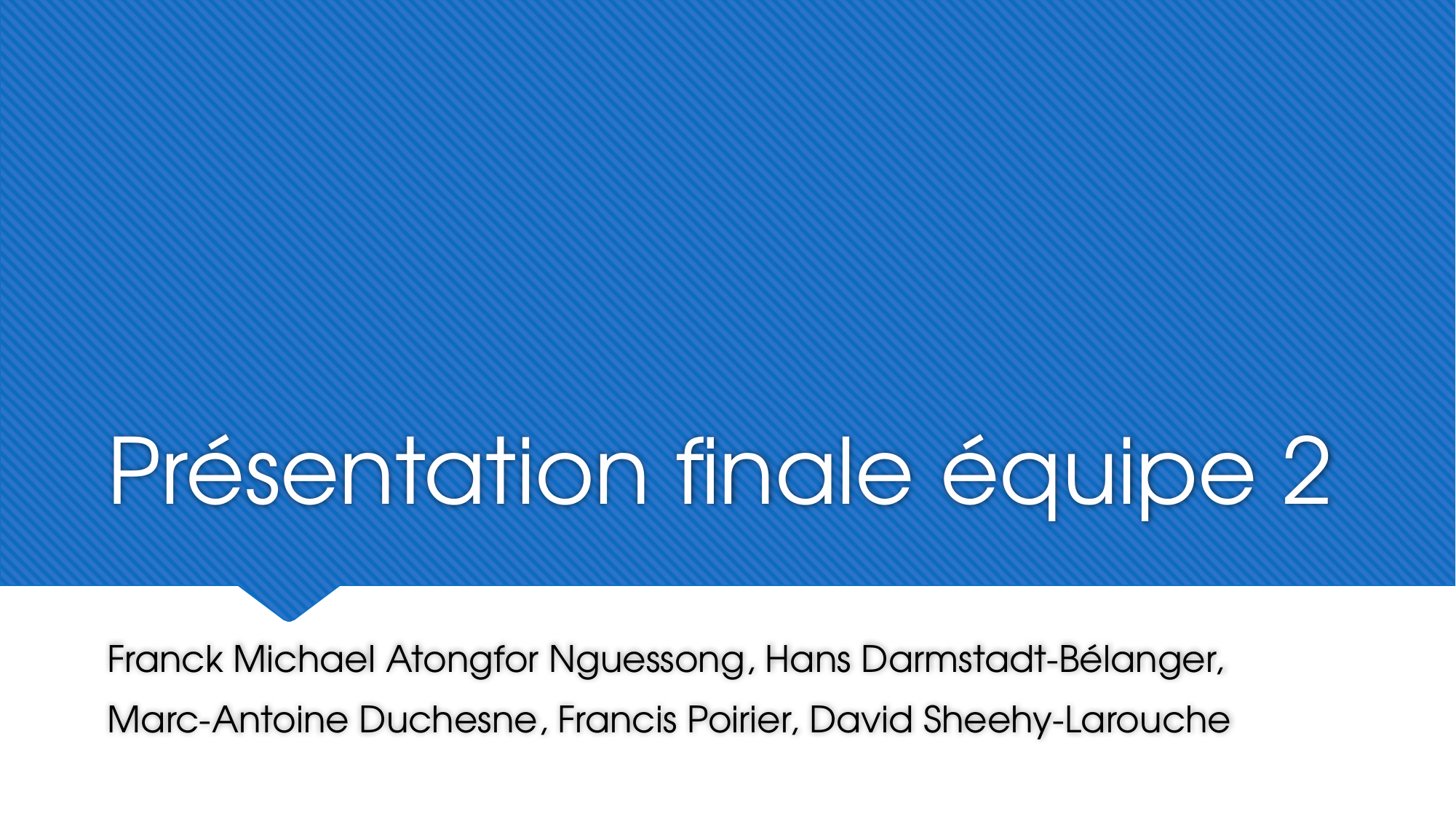

# Présentation finale ​équipe 2​
Franck Michael Atongfor Nguessong, Hans Darmstadt-Bélanger,
Marc-Antoine Duchesne, Francis Poirier, David Sheehy-Larouche​